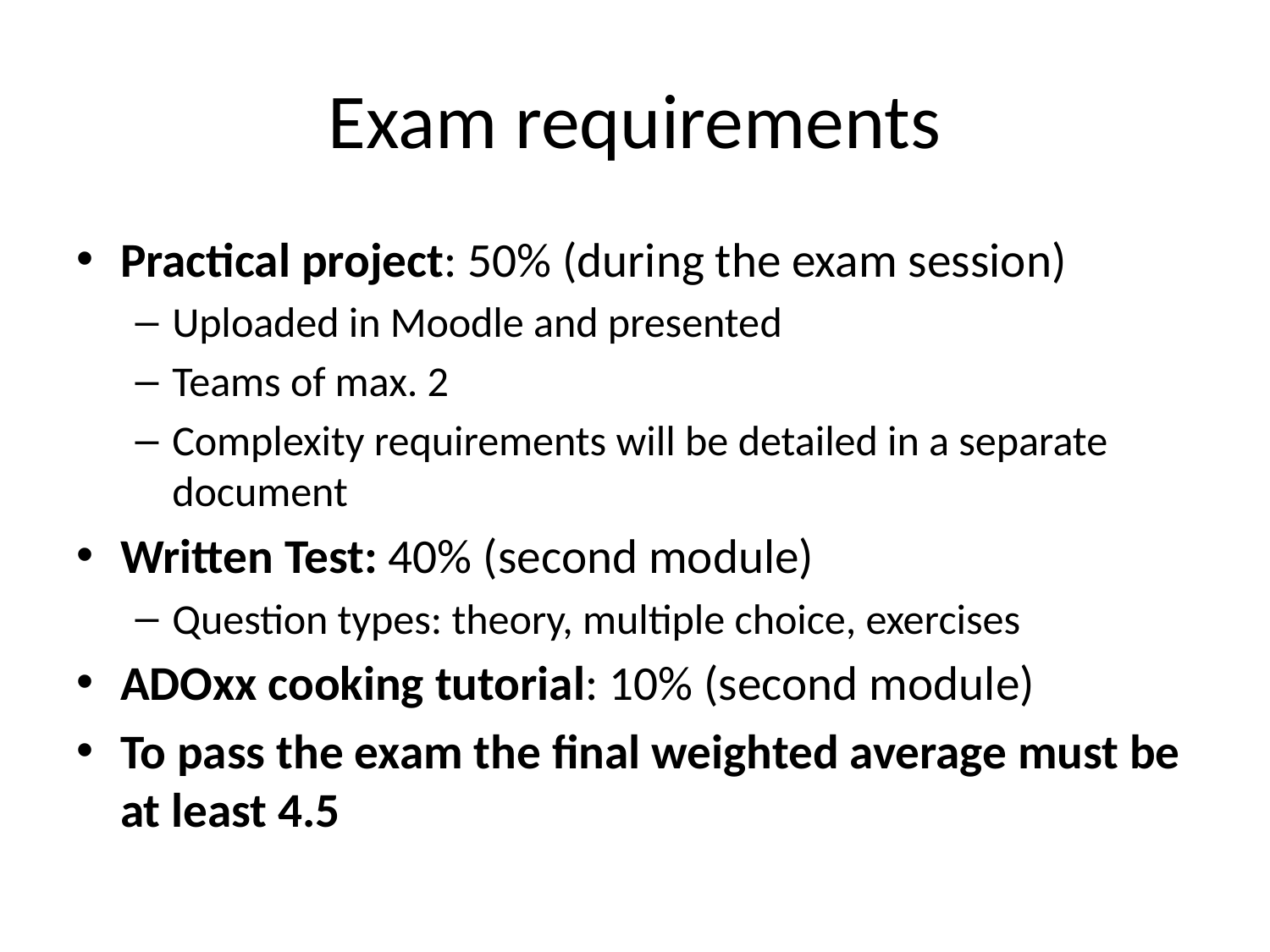

# Exam requirements
Practical project: 50% (during the exam session)
Uploaded in Moodle and presented
Teams of max. 2
Complexity requirements will be detailed in a separate document
Written Test: 40% (second module)
Question types: theory, multiple choice, exercises
ADOxx cooking tutorial: 10% (second module)
To pass the exam the final weighted average must be at least 4.5